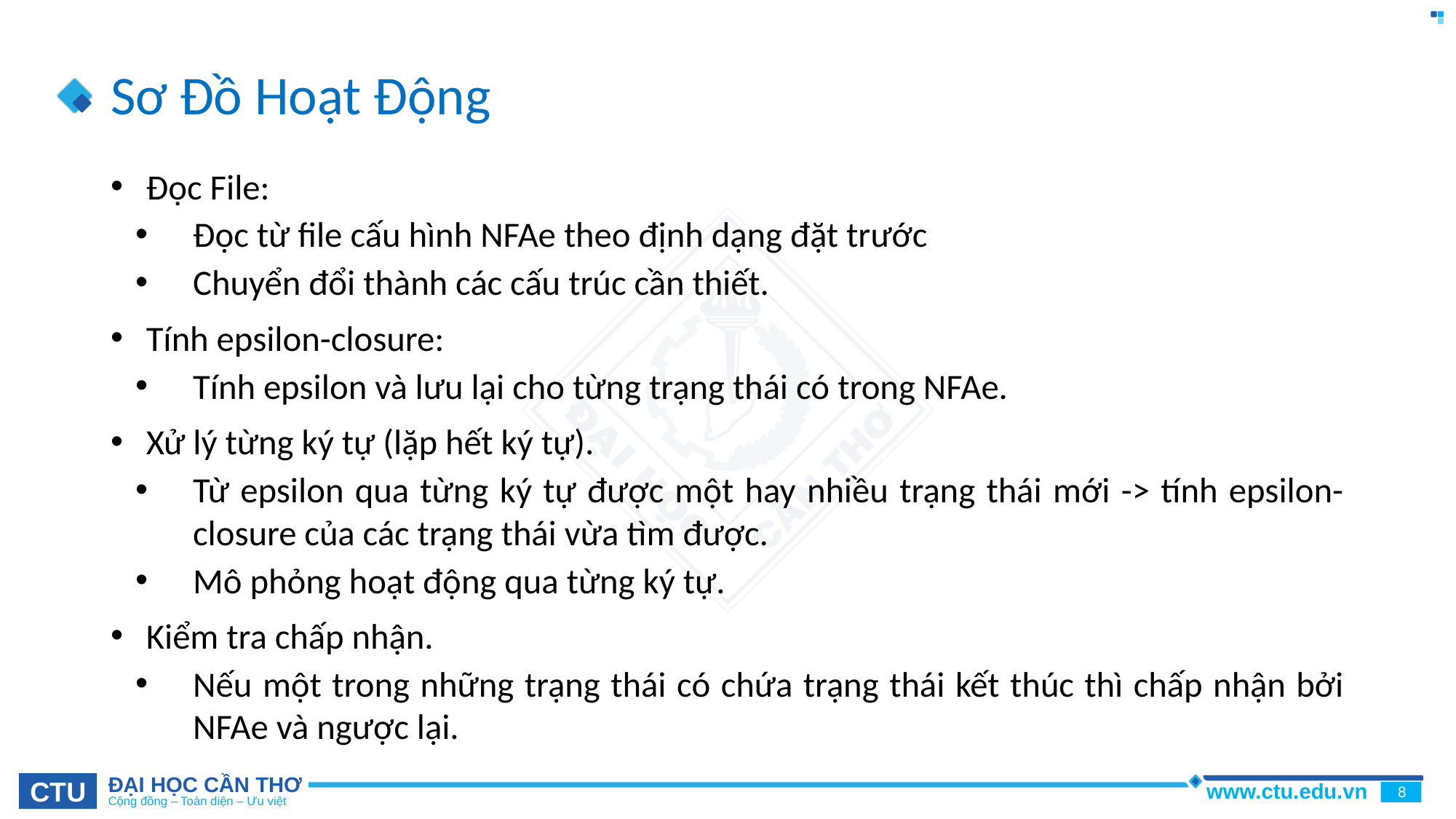

# Sơ Đồ Hoạt Động
Đọc File:
Đọc từ file cấu hình NFAe theo định dạng đặt trước
Chuyển đổi thành các cấu trúc cần thiết.
Tính epsilon-closure:
Tính epsilon và lưu lại cho từng trạng thái có trong NFAe.
Xử lý từng ký tự (lặp hết ký tự).
Từ epsilon qua từng ký tự được một hay nhiều trạng thái mới -> tính epsilon-closure của các trạng thái vừa tìm được.
Mô phỏng hoạt động qua từng ký tự.
Kiểm tra chấp nhận.
Nếu một trong những trạng thái có chứa trạng thái kết thúc thì chấp nhận bởi NFAe và ngược lại.